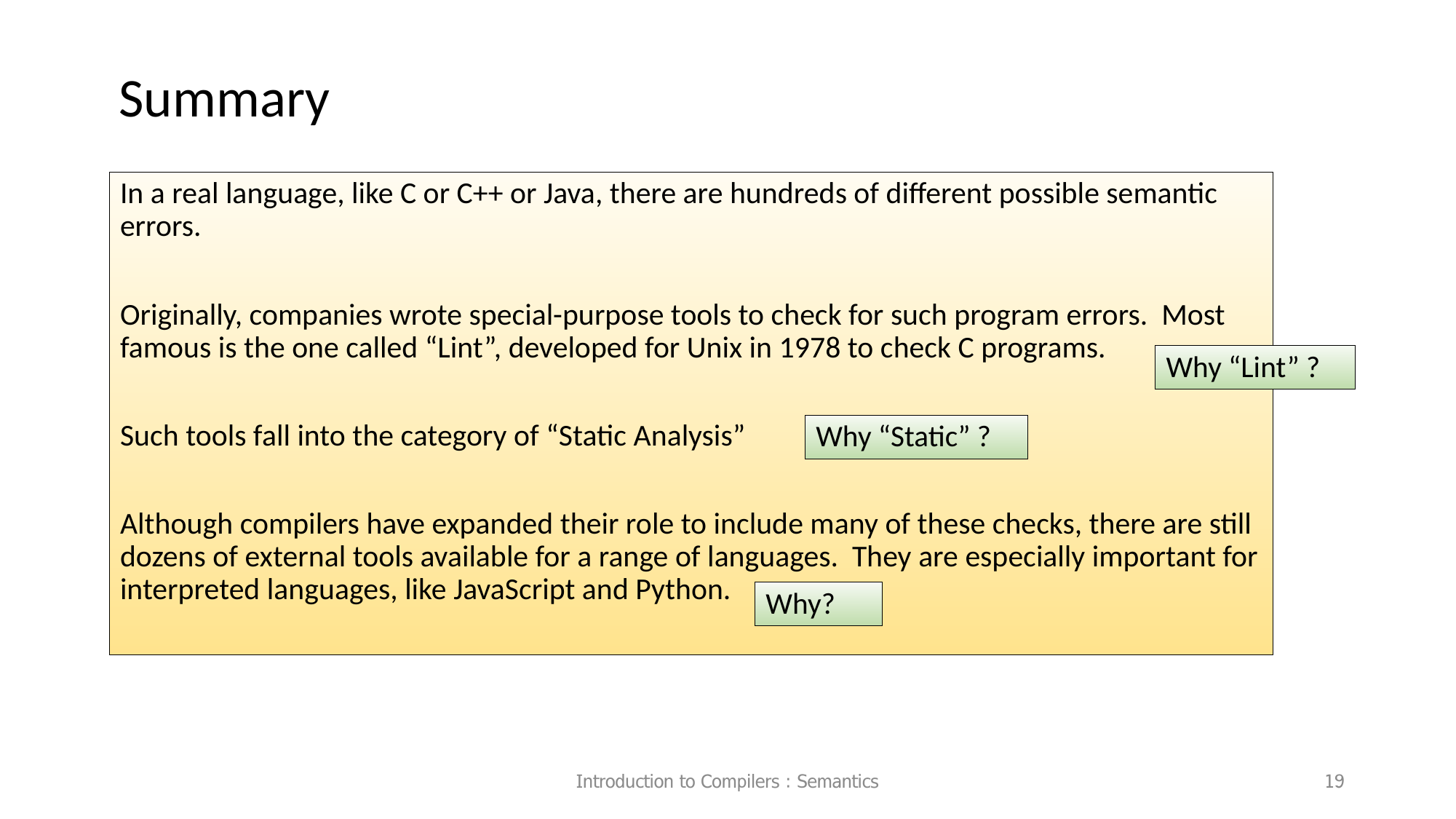

# Summary
In a real language, like C or C++ or Java, there are hundreds of different possible semantic errors.

Originally, companies wrote special-purpose tools to check for such program errors.  Most famous is the one called “Lint”, developed for Unix in 1978 to check C programs.

Such tools fall into the category of “Static Analysis”

Although compilers have expanded their role to include many of these checks, there are still dozens of external tools available for a range of languages.  They are especially important for interpreted languages, like JavaScript and Python.
Why “Lint” ?

Why “Static” ?

Why?

Introduction to Compilers : Semantics
19